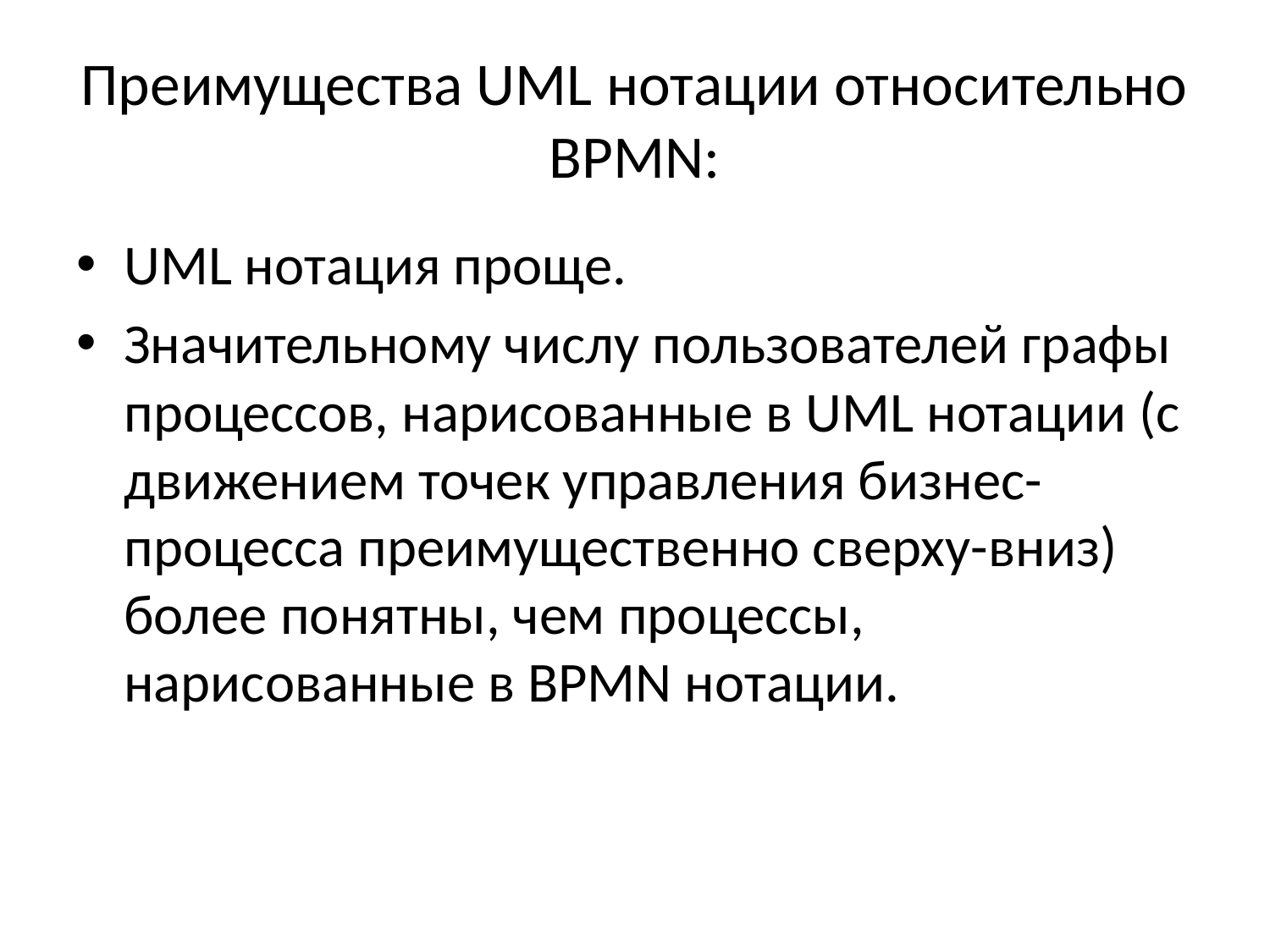

# Преимущества UML нотации относительно BPMN:
UML нотация проще.
Значительному числу пользователей графы процессов, нарисованные в UML нотации (с движением точек управления бизнес-процесса преимущественно сверху-вниз) более понятны, чем процессы, нарисованные в BPMN нотации.